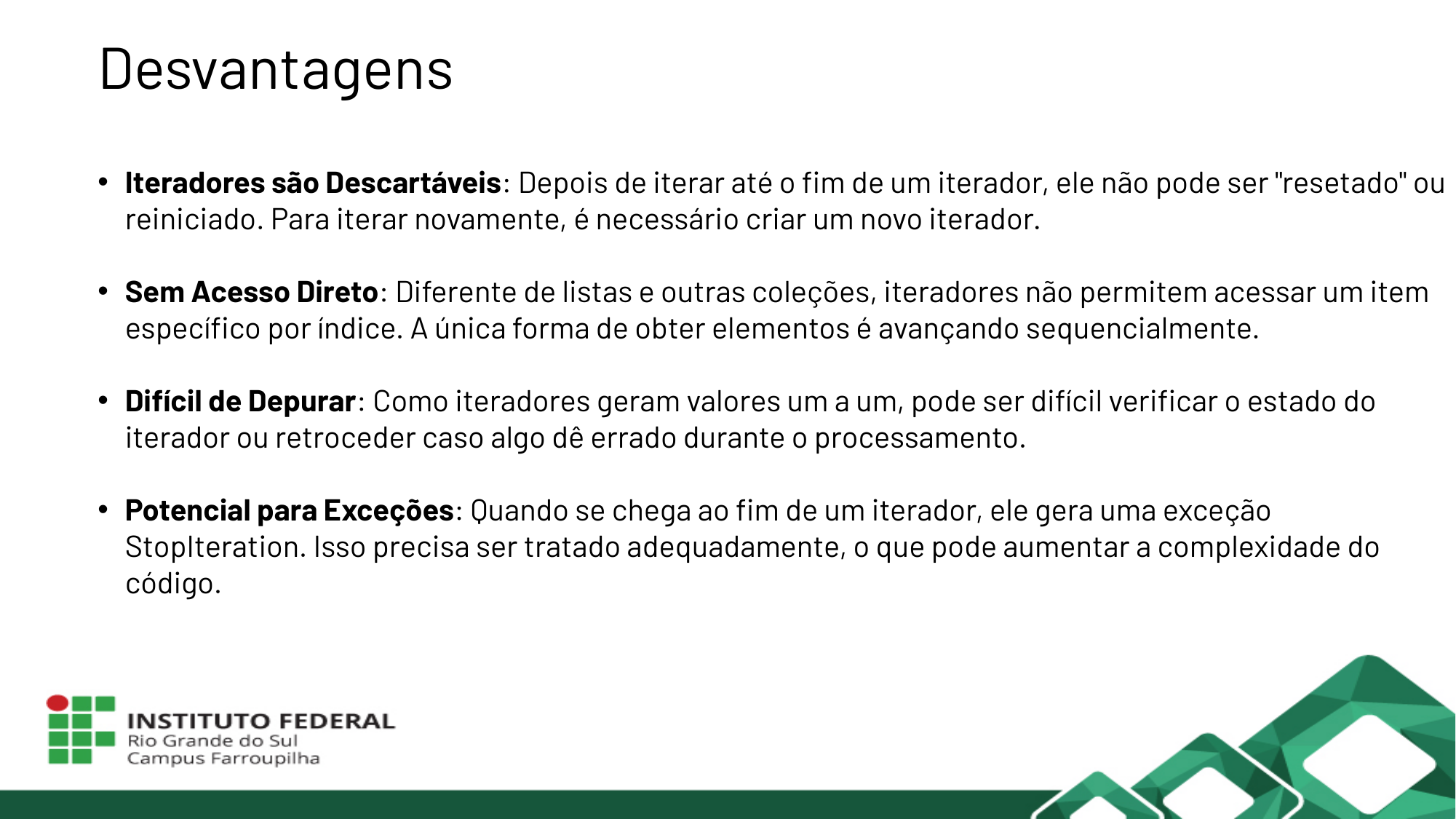

# Desvantagens
Iteradores são Descartáveis: Depois de iterar até o fim de um iterador, ele não pode ser "resetado" ou reiniciado. Para iterar novamente, é necessário criar um novo iterador.

Sem Acesso Direto: Diferente de listas e outras coleções, iteradores não permitem acessar um item específico por índice. A única forma de obter elementos é avançando sequencialmente.

Difícil de Depurar: Como iteradores geram valores um a um, pode ser difícil verificar o estado do iterador ou retroceder caso algo dê errado durante o processamento.

Potencial para Exceções: Quando se chega ao fim de um iterador, ele gera uma exceção StopIteration. Isso precisa ser tratado adequadamente, o que pode aumentar a complexidade do código.